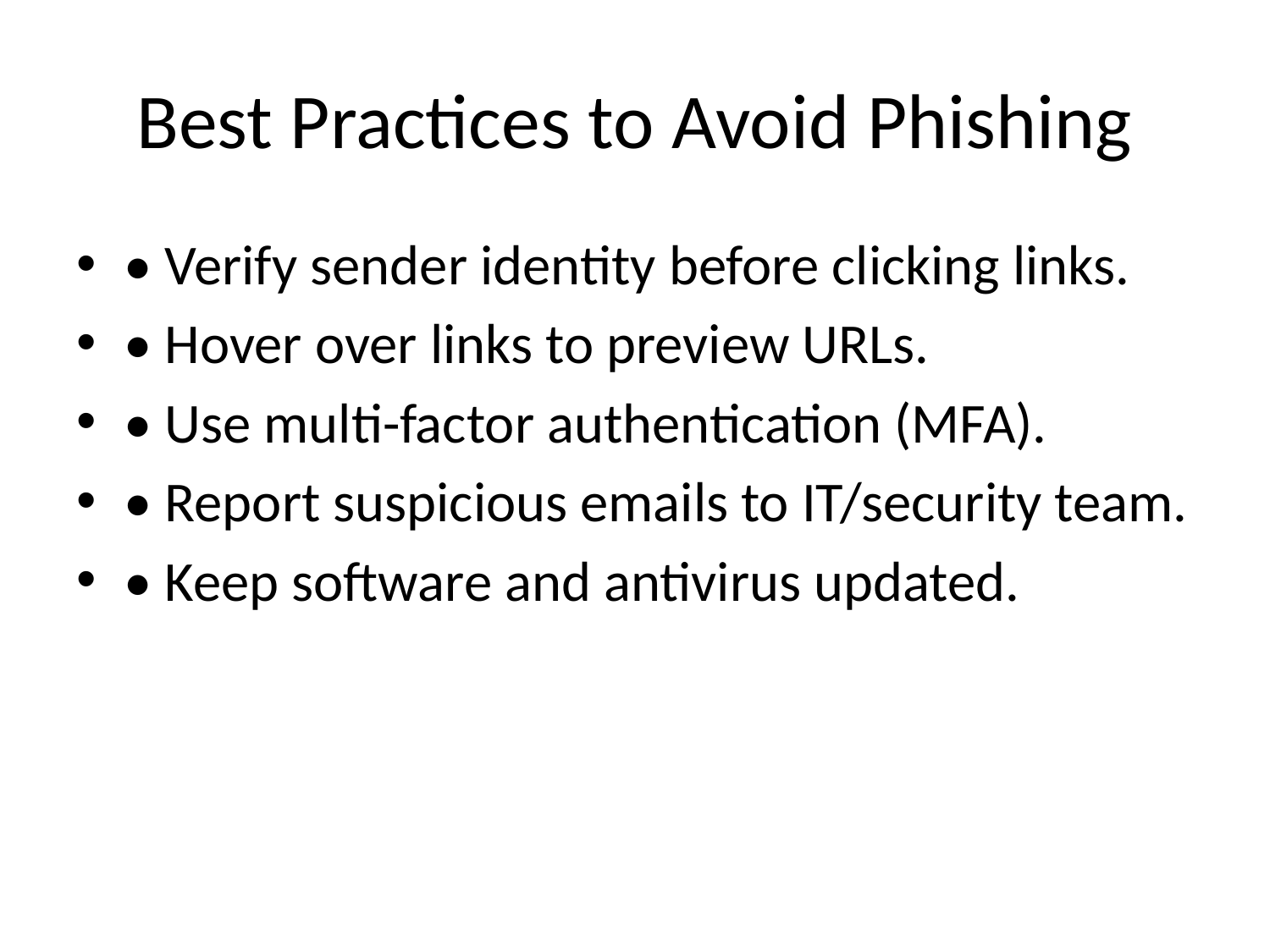

# Best Practices to Avoid Phishing
• Verify sender identity before clicking links.
• Hover over links to preview URLs.
• Use multi-factor authentication (MFA).
• Report suspicious emails to IT/security team.
• Keep software and antivirus updated.